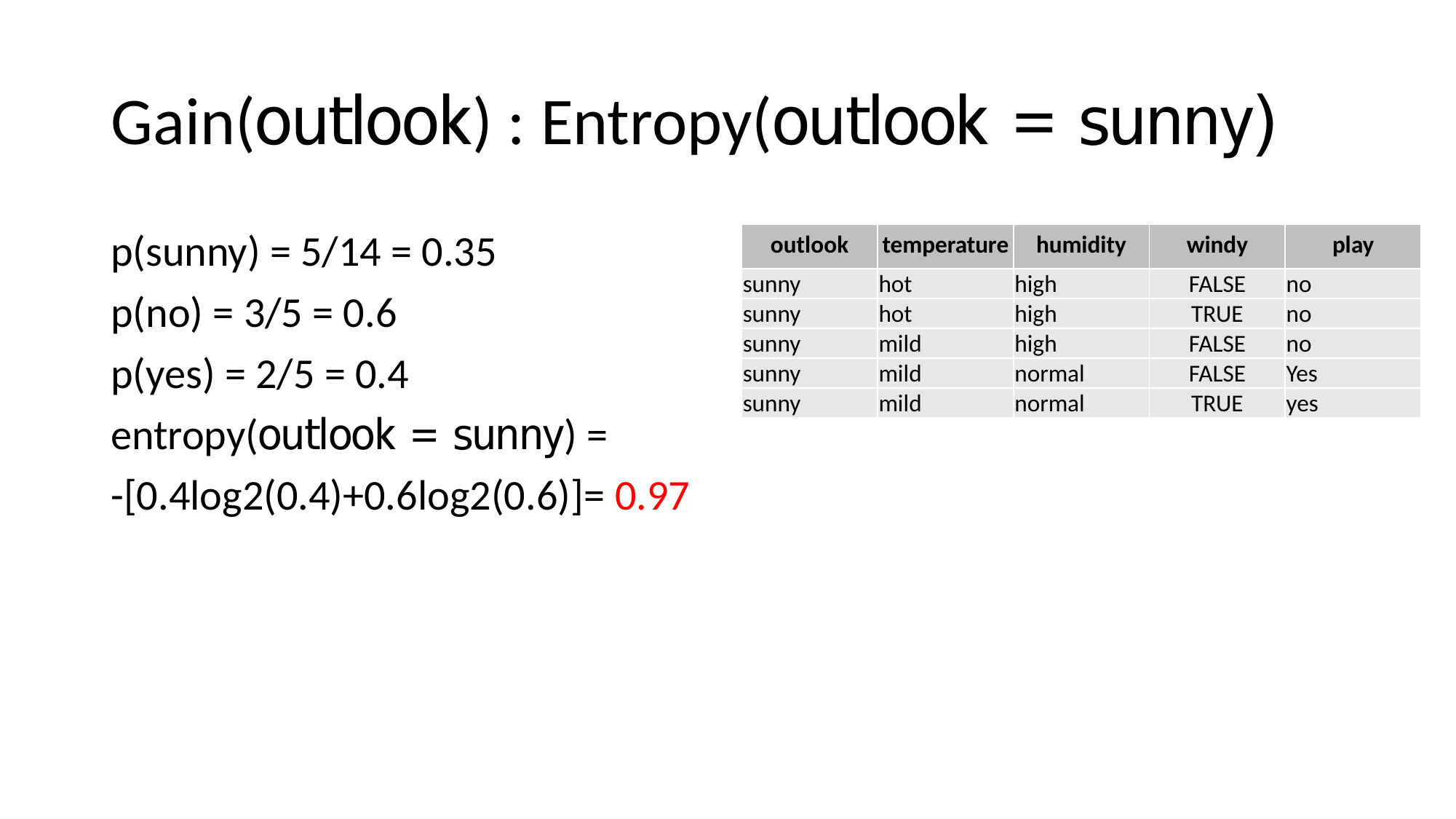

# Gain(outlook) : Entropy(outlook = sunny)
p(sunny) = 5/14 = 0.35
p(no) = 3/5 = 0.6
p(yes) = 2/5 = 0.4
entropy(outlook = sunny) =
-[0.4log2(0.4)+0.6log2(0.6)]= 0.97

| outlook | temperature | humidity | windy | play |
| --- | --- | --- | --- | --- |
| sunny | hot | high | FALSE | no |
| sunny | hot | high | TRUE | no |
| sunny | mild | high | FALSE | no |
| sunny | mild | normal | FALSE | Yes |
| sunny | mild | normal | TRUE | yes |